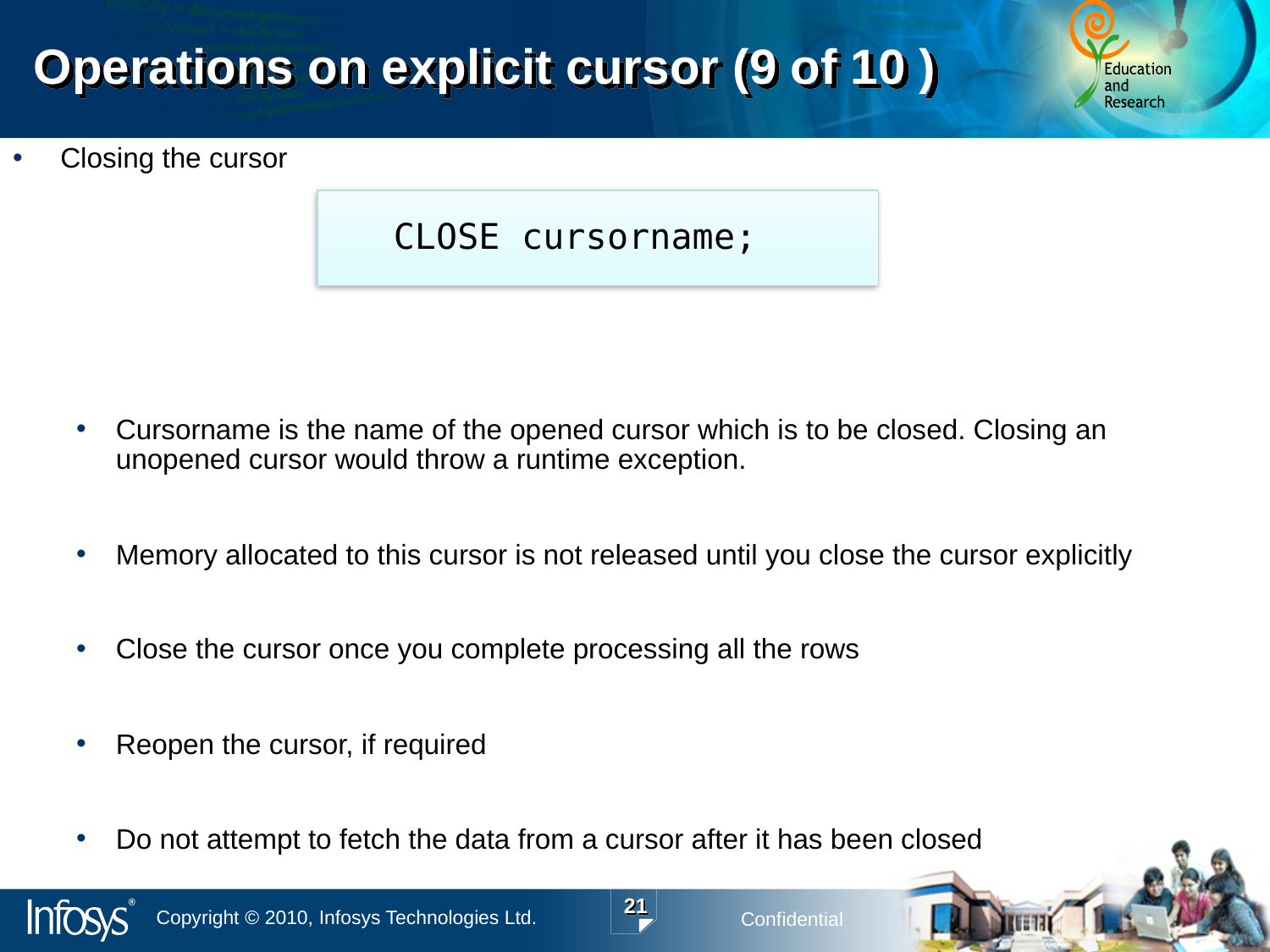

# Operations on explicit cursor (9 of 10 )
Closing the cursor

Cursorname is the name of the opened cursor which is to be closed. Closing an unopened cursor would throw a runtime exception.

Memory allocated to this cursor is not released until you close the cursor explicitly

Close the cursor once you complete processing all the rows

Reopen the cursor, if required

Do not attempt to fetch the data from a cursor after it has been closed

CLOSE cursorname;
21